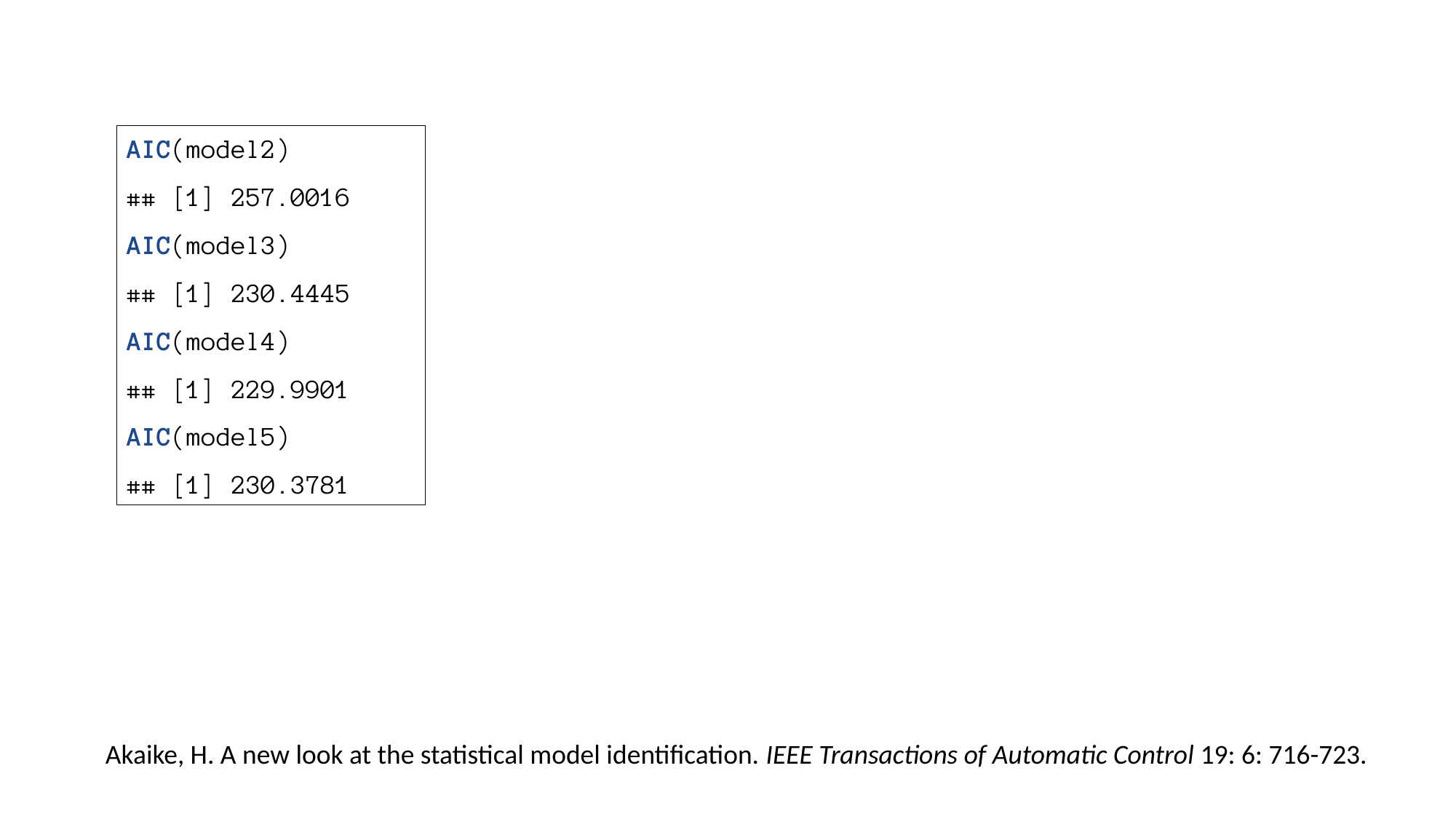

AIC(model2)
## [1] 257.0016
AIC(model3)
## [1] 230.4445
AIC(model4)
## [1] 229.9901
AIC(model5)
## [1] 230.3781
Akaike, H. A new look at the statistical model identification. IEEE Transactions of Automatic Control 19: 6: 716-723.